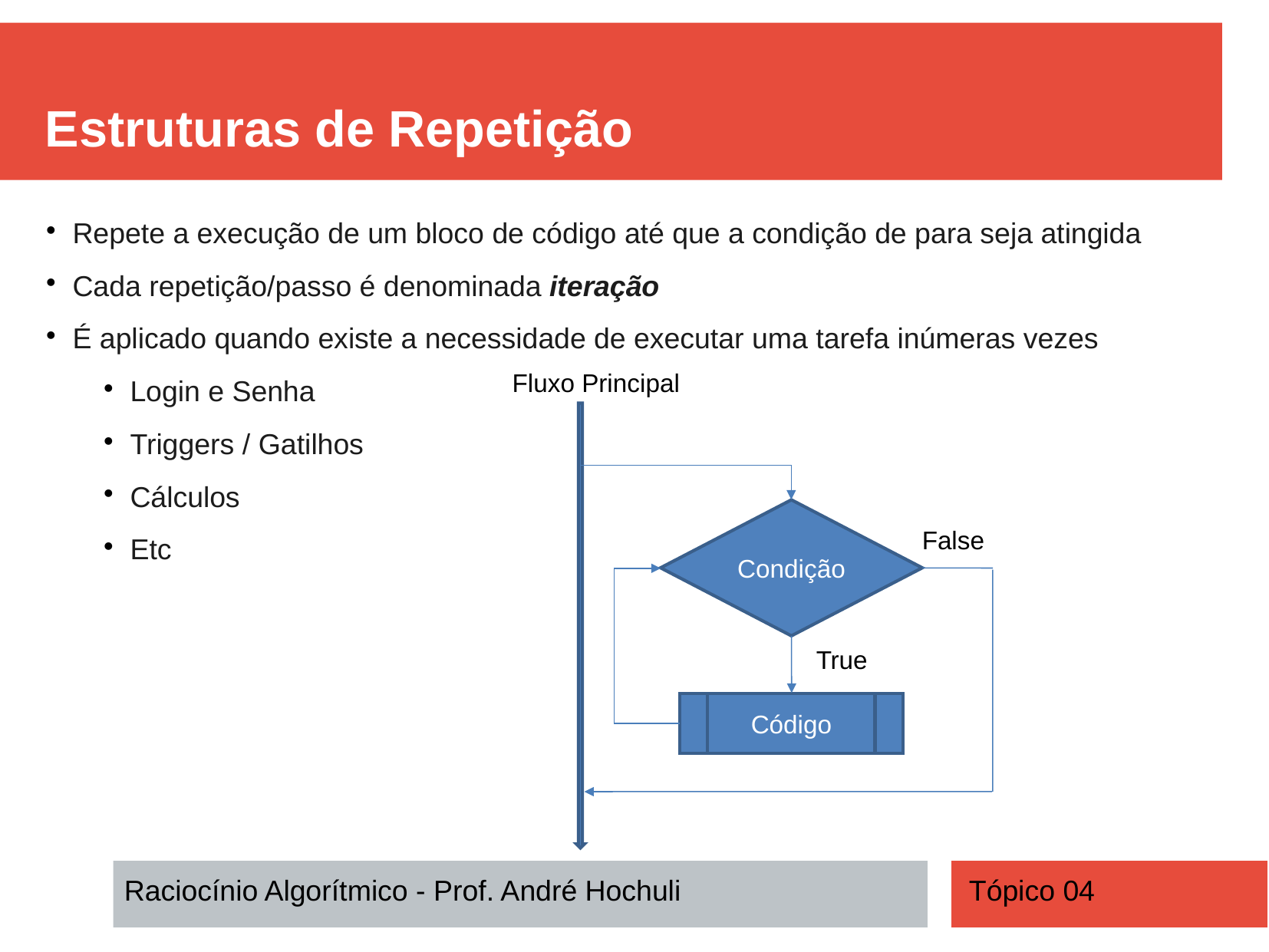

Estruturas de Repetição
Repete a execução de um bloco de código até que a condição de para seja atingida
Cada repetição/passo é denominada iteração
É aplicado quando existe a necessidade de executar uma tarefa inúmeras vezes
Login e Senha
Triggers / Gatilhos
Cálculos
Etc

Fluxo Principal

Condição
False

True
Código

Raciocínio Algorítmico - Prof. André Hochuli
Tópico 04